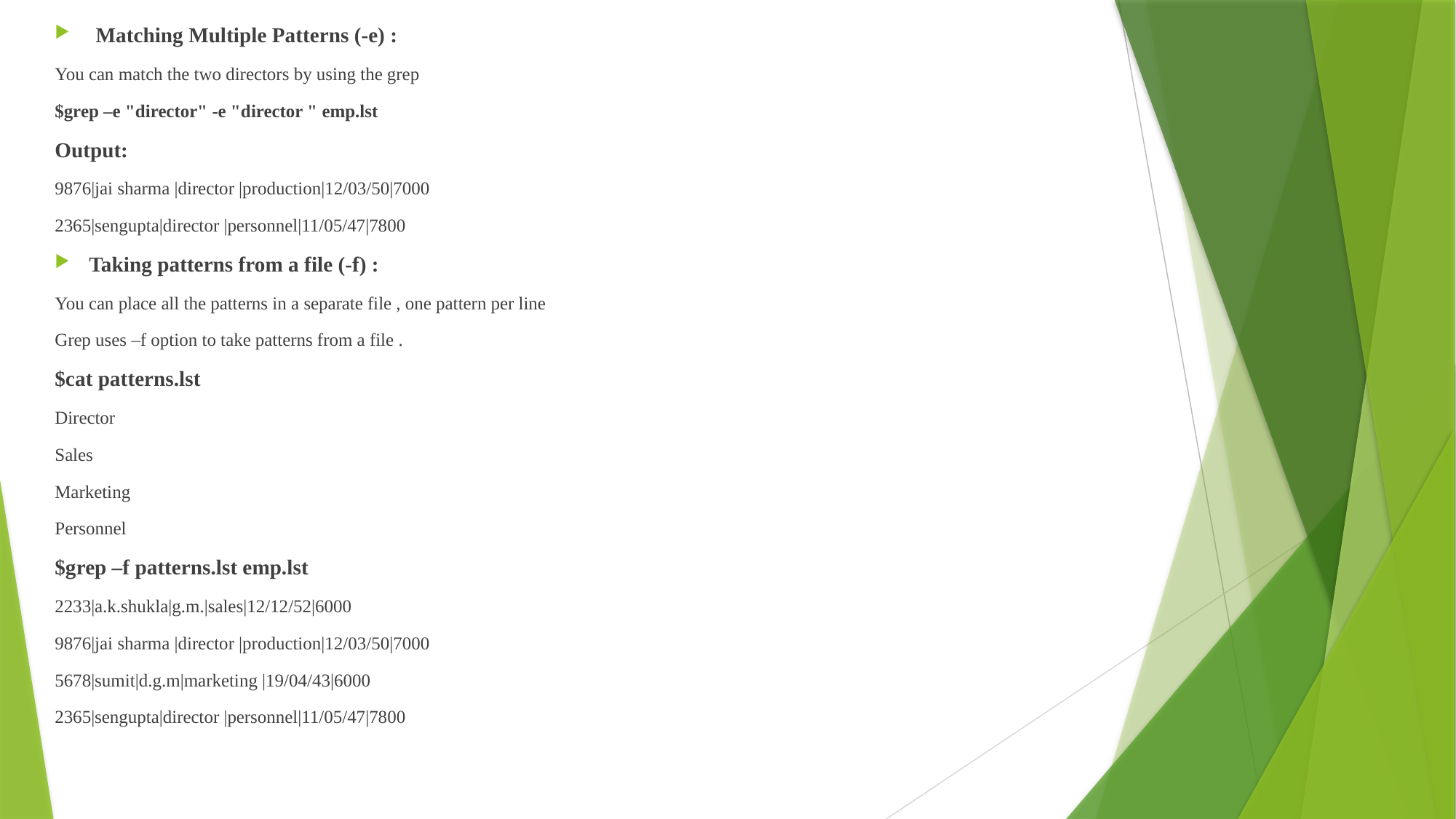

Matching Multiple Patterns (-e) :
You can match the two directors by using the grep
$grep –e "director" -e "director " emp.lst
Output:
9876|jai sharma |director |production|12/03/50|7000
2365|sengupta|director |personnel|11/05/47|7800
Taking patterns from a file (-f) :
You can place all the patterns in a separate file , one pattern per line
Grep uses –f option to take patterns from a file .
$cat patterns.lst
Director
Sales
Marketing
Personnel
$grep –f patterns.lst emp.lst
2233|a.k.shukla|g.m.|sales|12/12/52|6000
9876|jai sharma |director |production|12/03/50|7000
5678|sumit|d.g.m|marketing |19/04/43|6000
2365|sengupta|director |personnel|11/05/47|7800